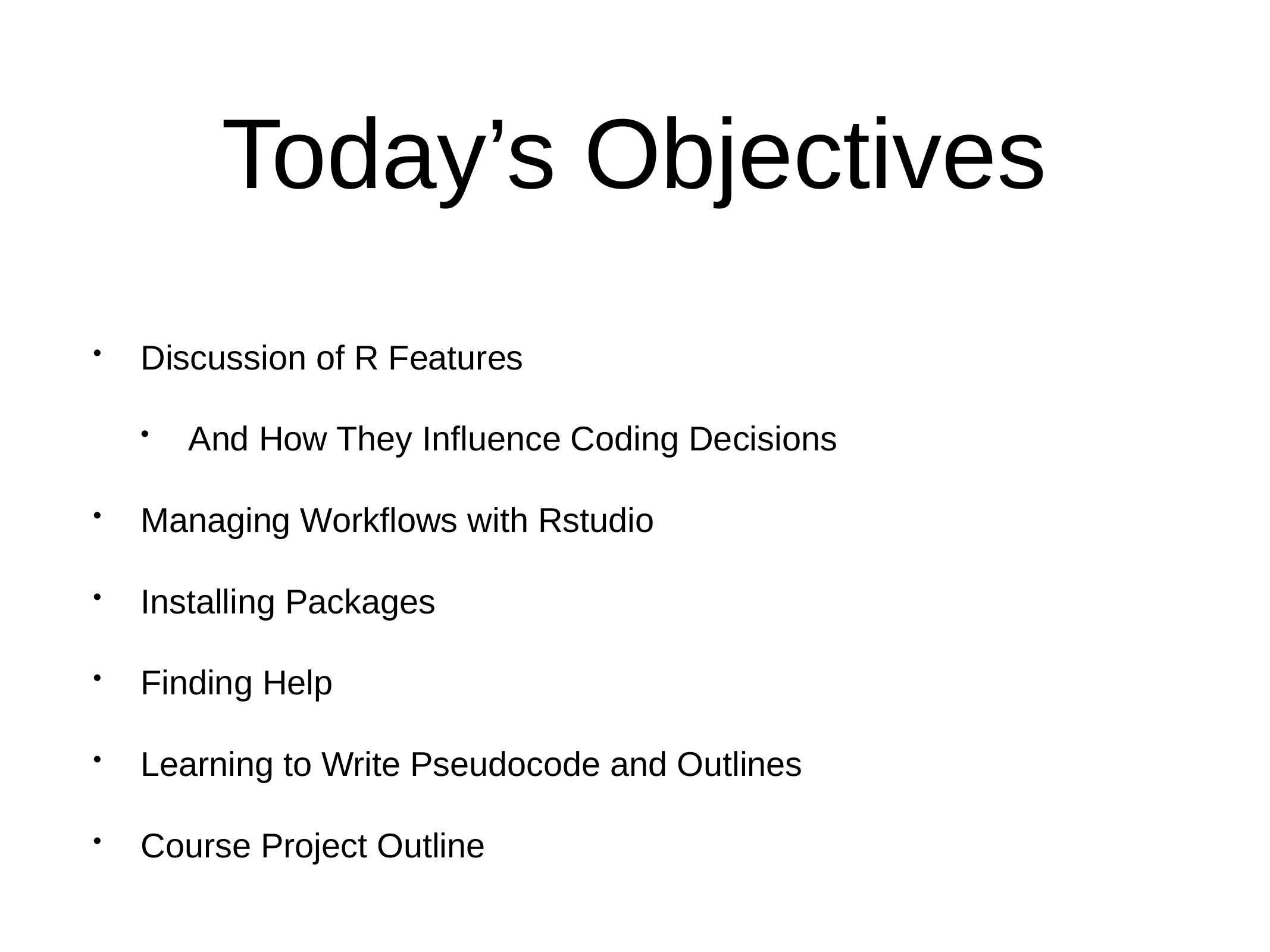

# Today’s Objectives

Discussion of R Features
And How They Influence Coding Decisions
Managing Workflows with Rstudio
Installing Packages
Finding Help
Learning to Write Pseudocode and Outlines
Course Project Outline